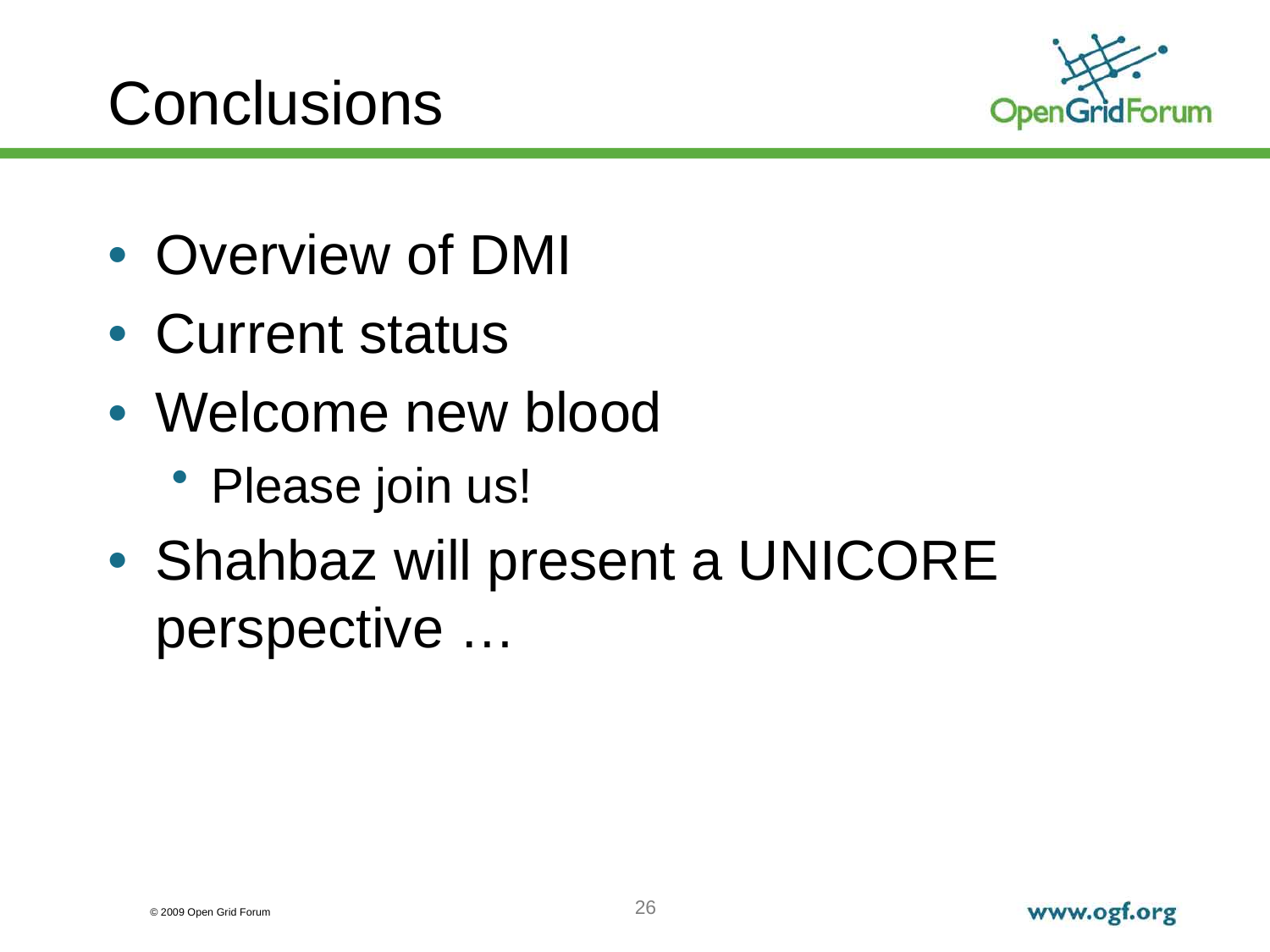

# Conclusions
Overview of DMI
Current status
Welcome new blood
Please join us!
Shahbaz will present a UNICORE perspective …
26